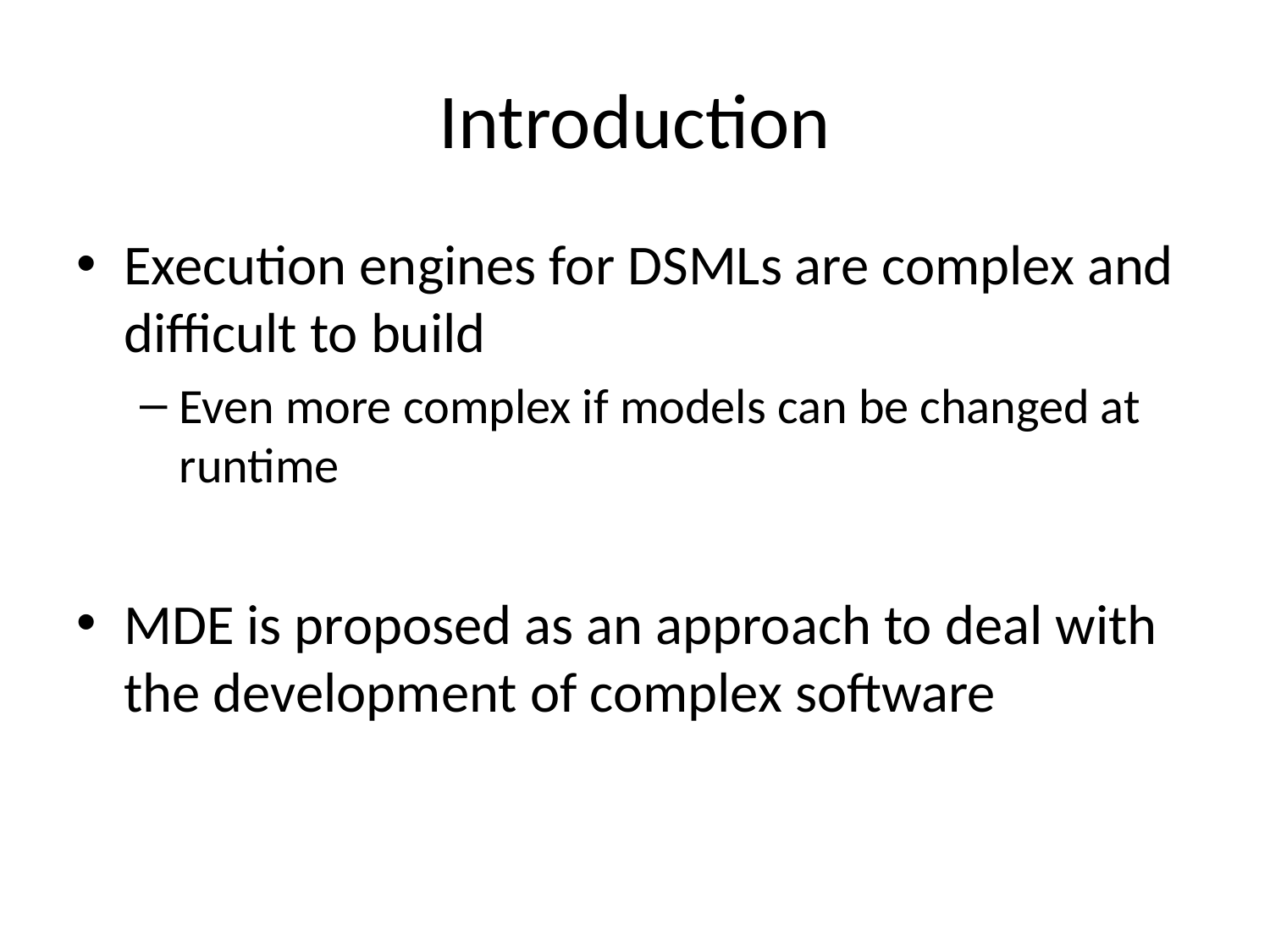

# Introduction
Execution engines for DSMLs are complex and difficult to build
Even more complex if models can be changed at runtime

MDE is proposed as an approach to deal with the development of complex software